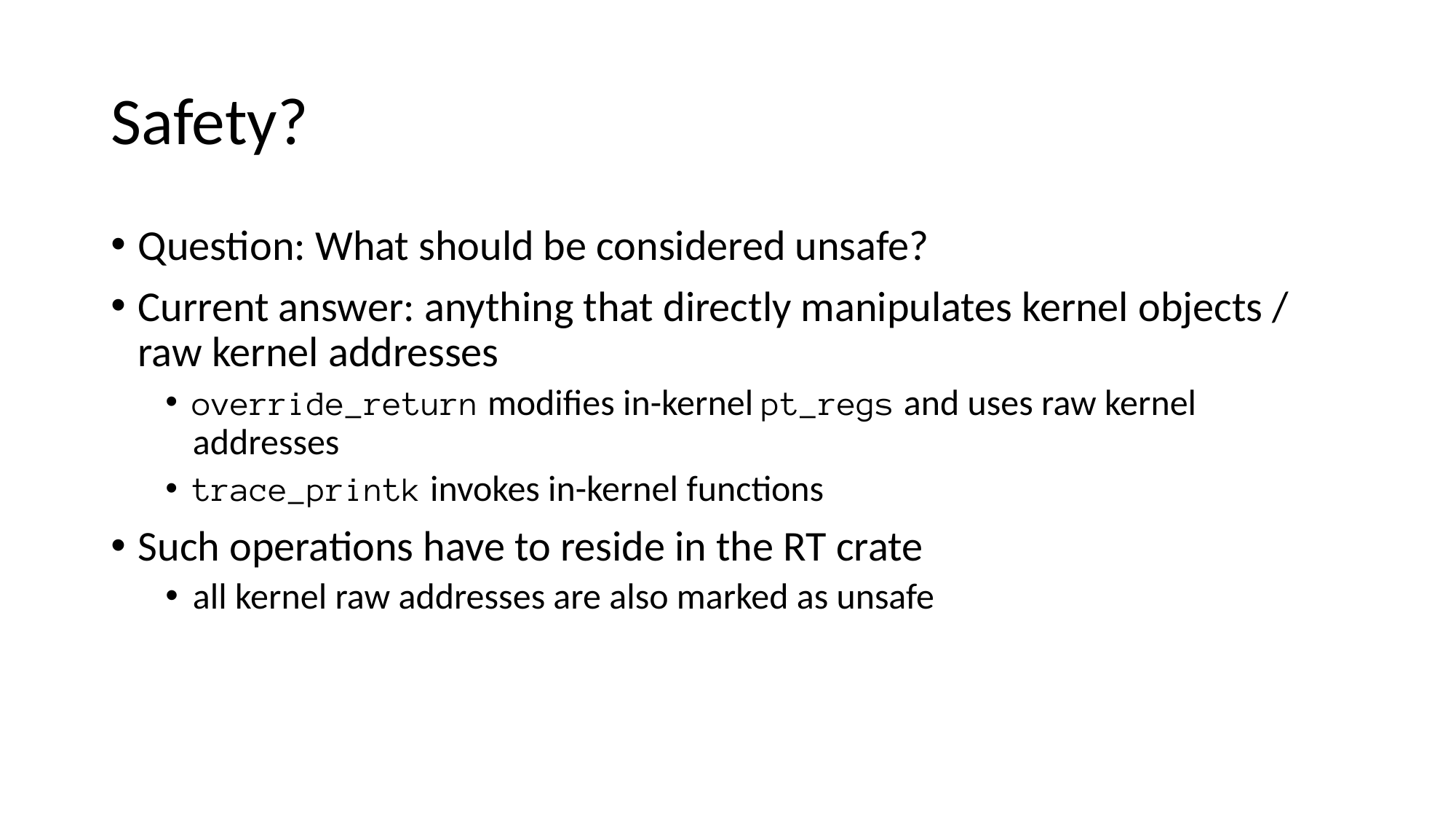

# Safety?
Question: What should be considered unsafe?
Current answer: anything that directly manipulates kernel objects / raw kernel addresses
override_return modifies in-kernel pt_regs and uses raw kernel addresses
trace_printk invokes in-kernel functions
Such operations have to reside in the RT crate
all kernel raw addresses are also marked as unsafe